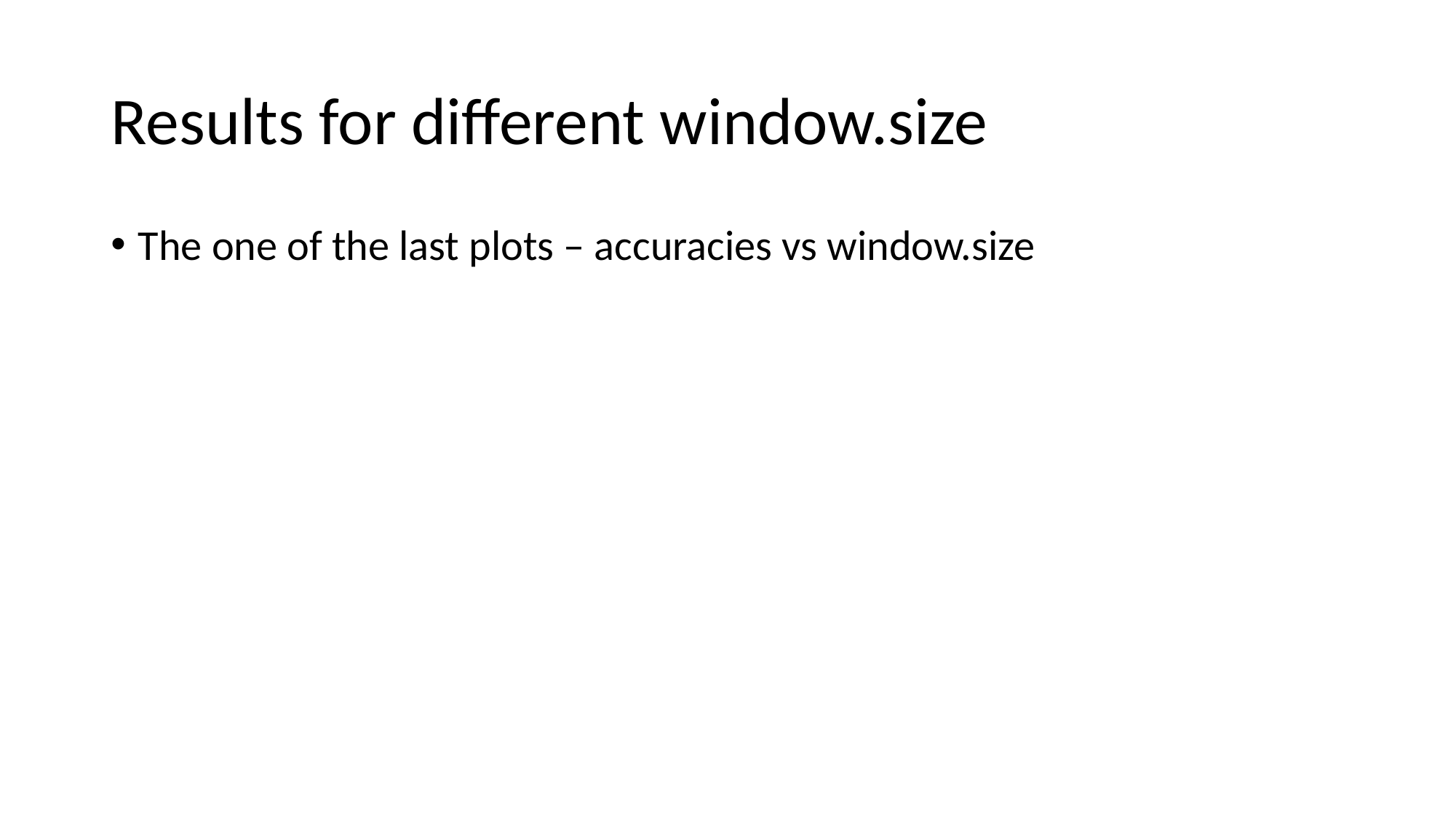

# Results for different window.size
The one of the last plots – accuracies vs window.size